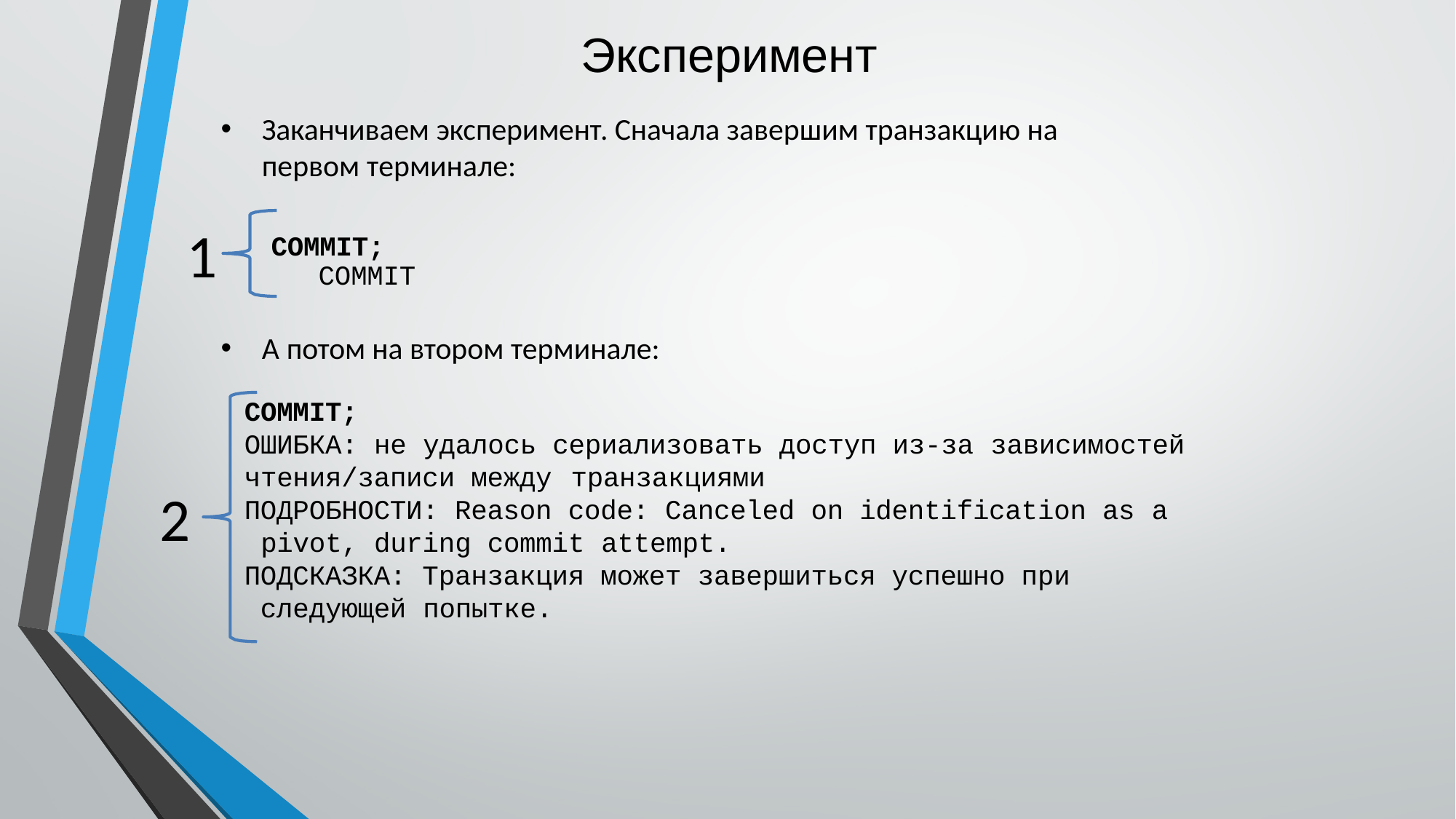

Эксперимент
Заканчиваем эксперимент. Сначала завершим транзакцию на первом терминале:
COMMIT;
COMMIT

1
А потом на втором терминале:

COMMIT;
ОШИБКА: не удалось сериализовать доступ из-за зависимостей
чтения/записи между транзакциями

2
ПОДРОБНОСТИ: Reason code: Canceled on identification as a  pivot, during commit attempt.
ПОДСКАЗКА: Транзакция может завершиться успешно при  следующей попытке.